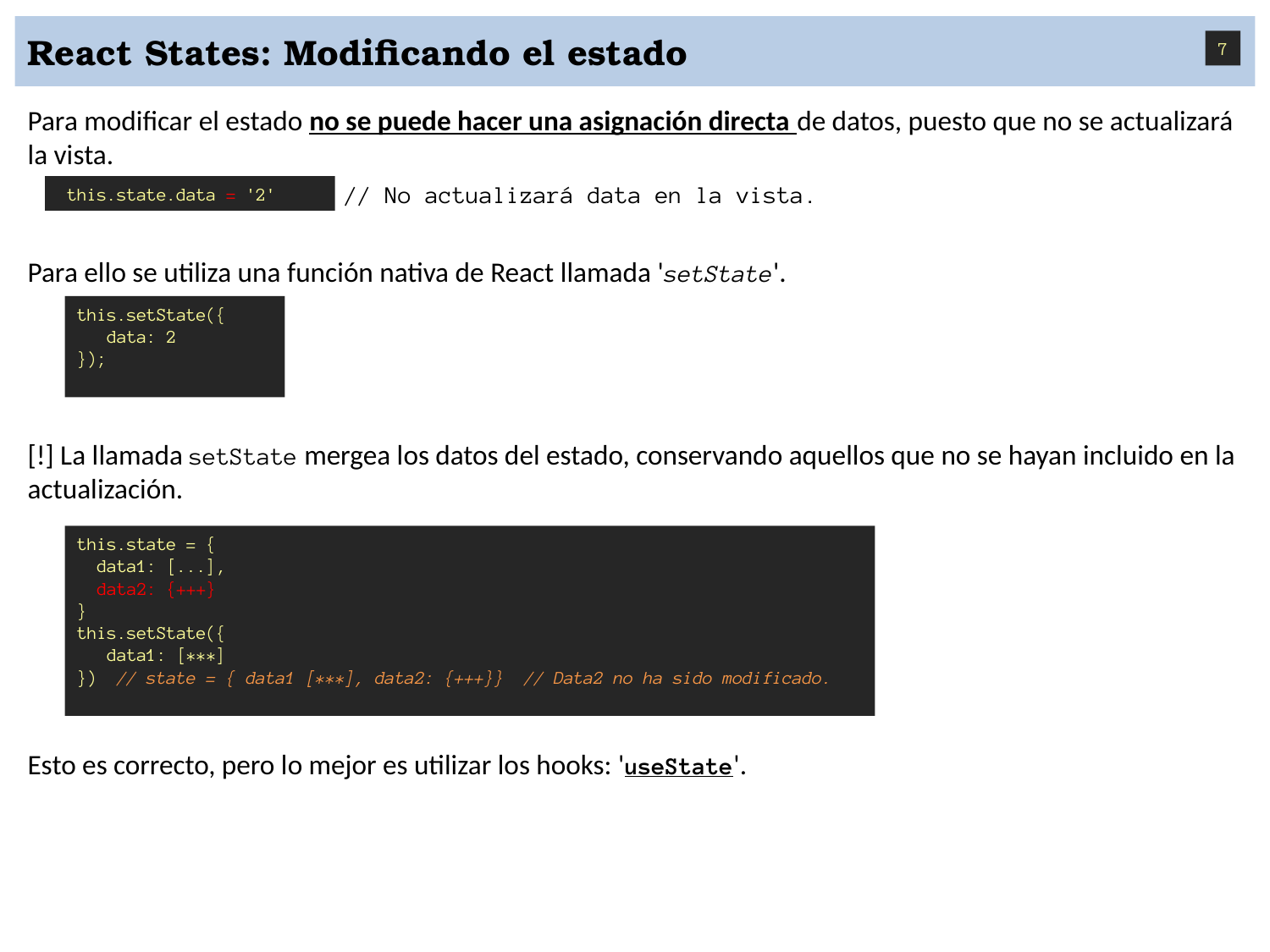

# React States: Modificando el estado
7
Para modificar el estado no se puede hacer una asignación directa de datos, puesto que no se actualizará la vista.
   this.state.data = '2' // No actualizará data en la vista.

Para ello se utiliza una función nativa de React llamada 'setState'.
   this.setState({
      data: 2
   })

[!] La llamada setState mergea los datos del estado, conservando aquellos que no se hayan incluido en la actualización.

Esto es correcto, pero lo mejor es utilizar los hooks: 'useState'.
 this.state.data = '2'
this.setState({
   data: 2
});

this.state = {
  data1: [...],
  data2: {+++}
}
this.setState({
   data1: [***]
})  // state = { data1 [***], data2: {+++}}  // Data2 no ha sido modificado.